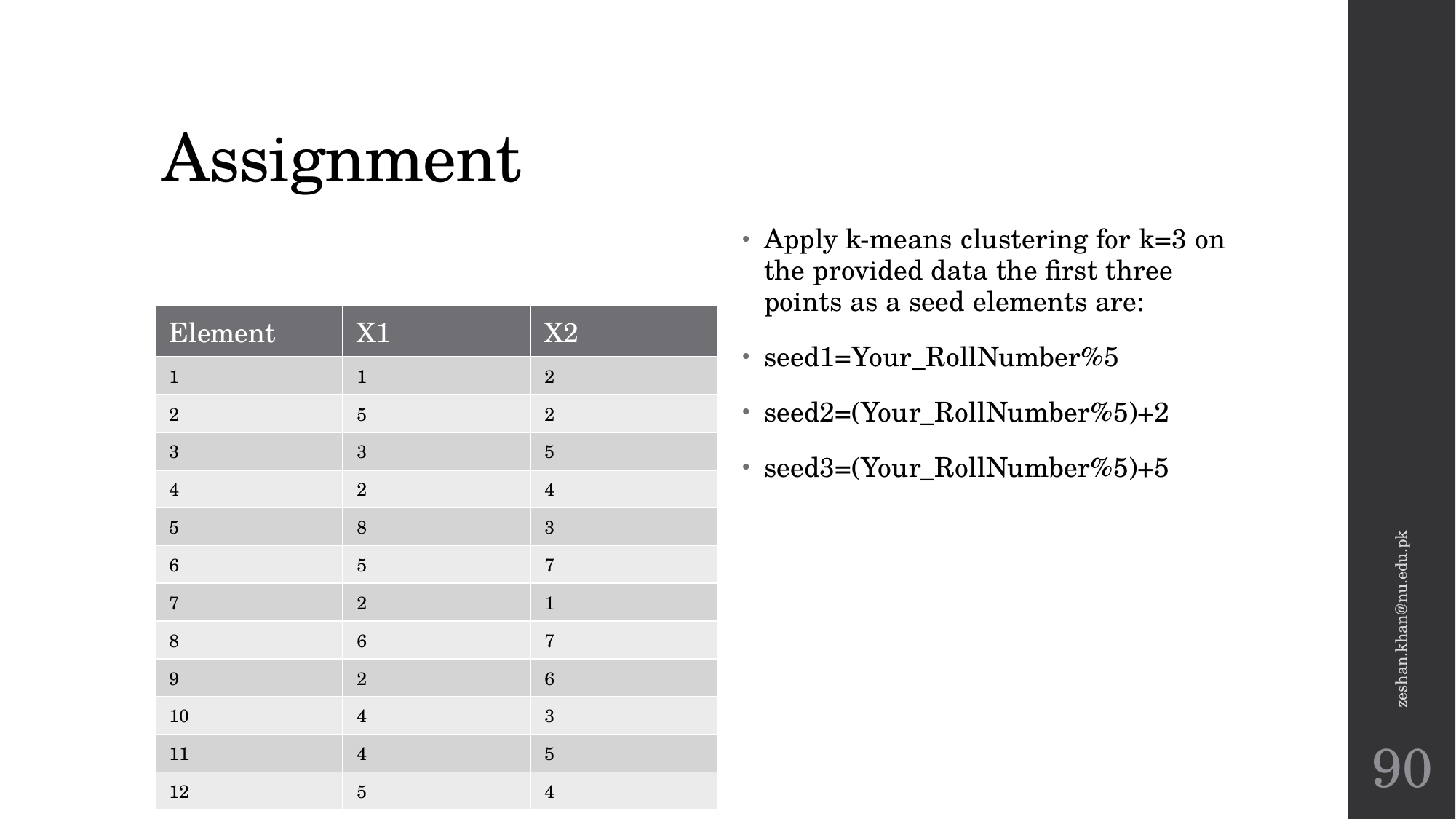

# Assignment
Apply k-means clustering for k=3 on the provided data the first three points as a seed elements are:
seed1=Your_RollNumber%5
seed2=(Your_RollNumber%5)+2
seed3=(Your_RollNumber%5)+5
| Element | X1 | X2 |
| --- | --- | --- |
| 1 | 1 | 2 |
| 2 | 5 | 2 |
| 3 | 3 | 5 |
| 4 | 2 | 4 |
| 5 | 8 | 3 |
| 6 | 5 | 7 |
| 7 | 2 | 1 |
| 8 | 6 | 7 |
| 9 | 2 | 6 |
| 10 | 4 | 3 |
| 11 | 4 | 5 |
| 12 | 5 | 4 |
zeshan.khan@nu.edu.pk
90